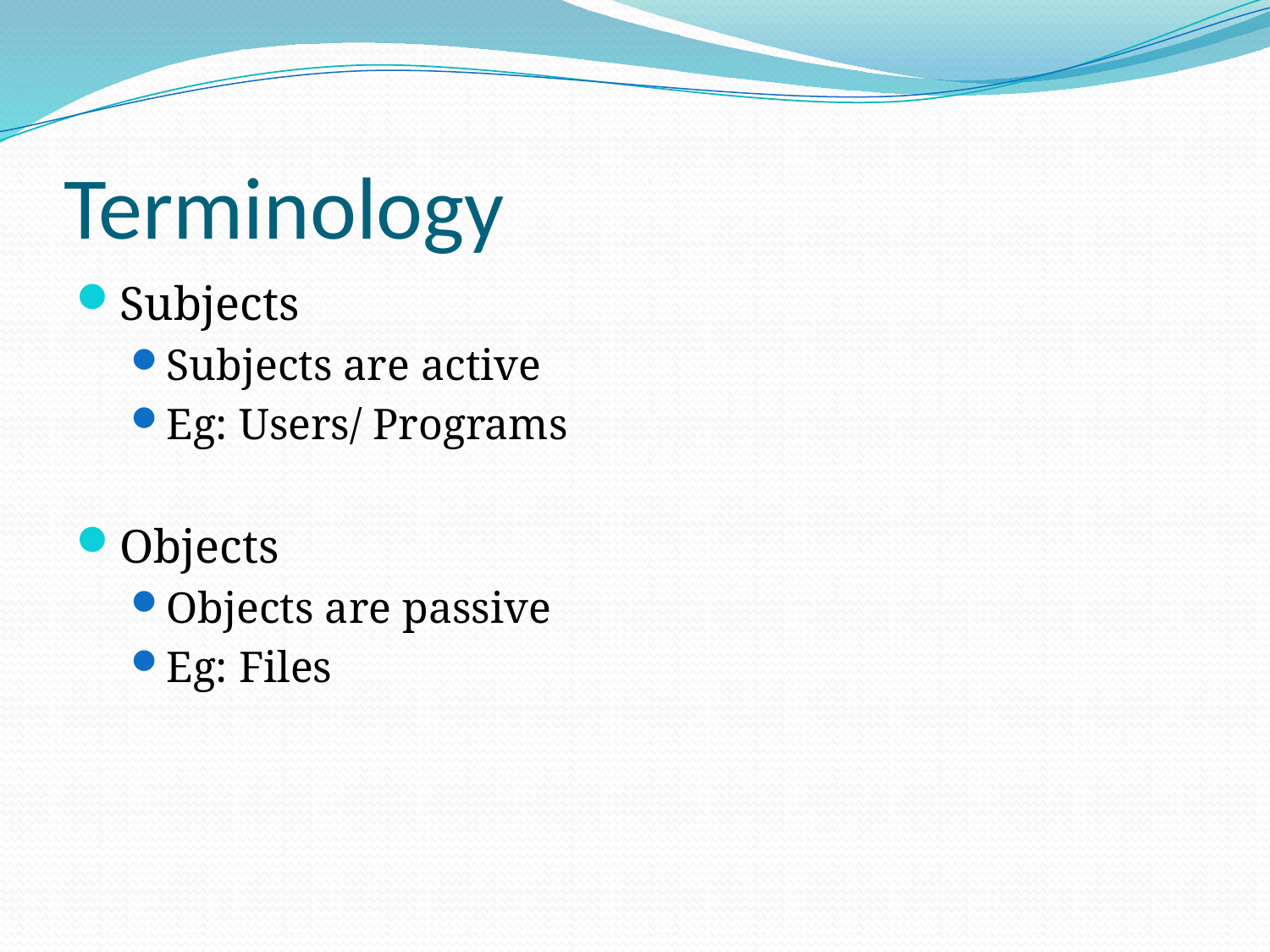

Terminology
Subjects
Subjects are active
Eg: Users/ Programs

Objects
Objects are passive
Eg: Files